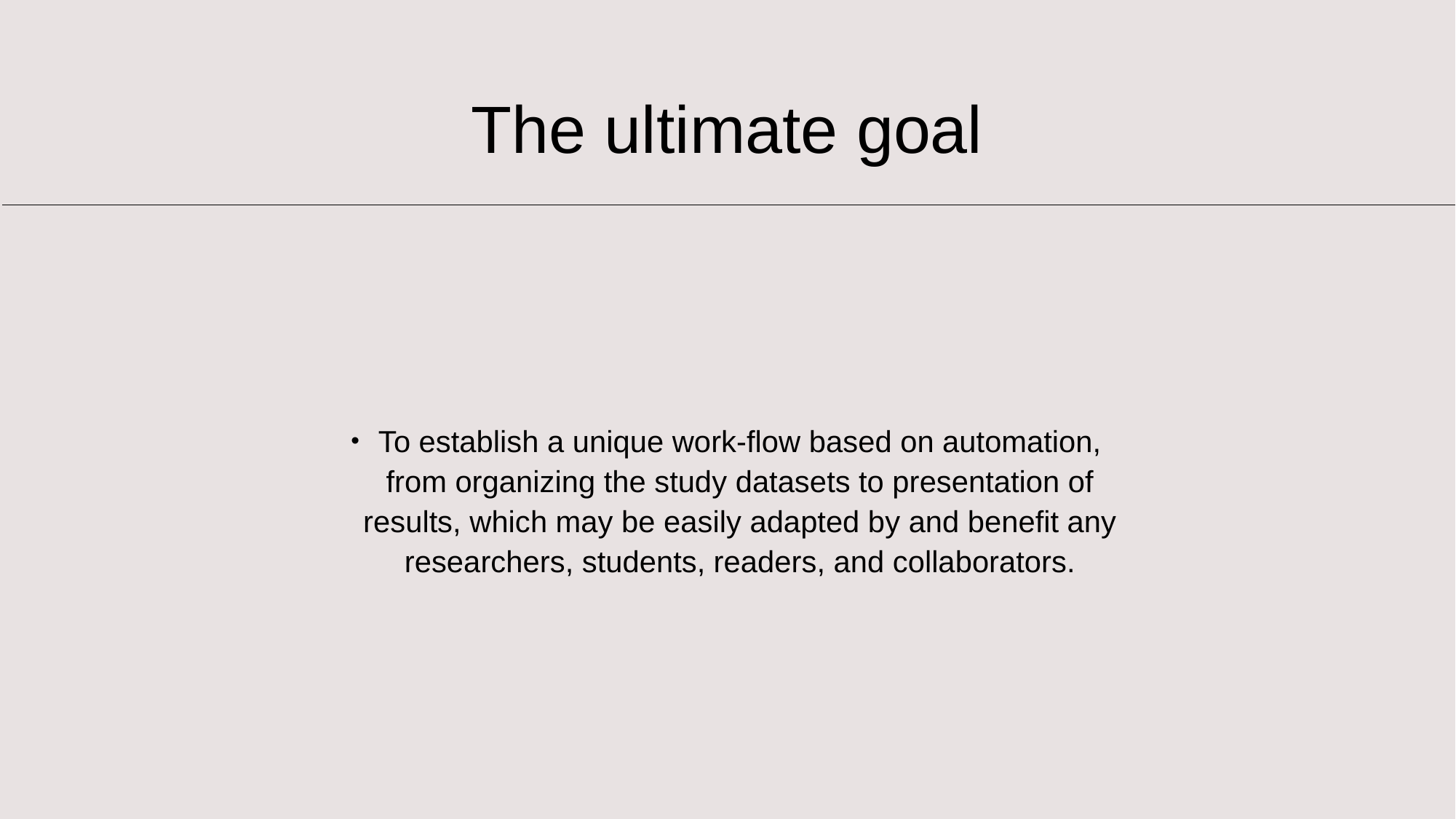

# The ultimate goal
To establish a unique work-flow based on automation, from organizing the study datasets to presentation of results, which may be easily adapted by and benefit any researchers, students, readers, and collaborators.